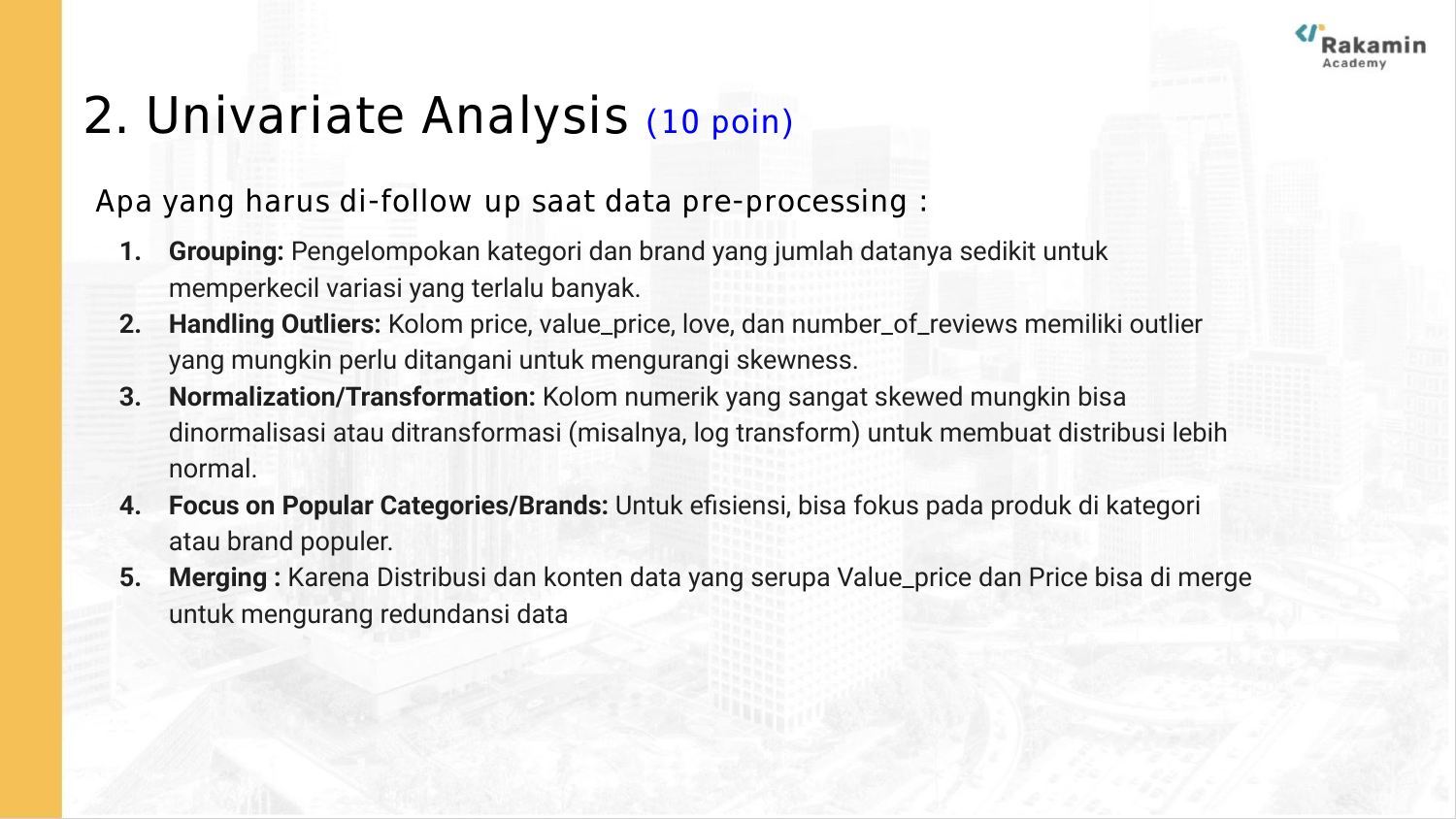

# 2. Univariate Analysis (10 poin)
Apa yang harus di-follow up saat data pre-processing :
Grouping: Pengelompokan kategori dan brand yang jumlah datanya sedikit untuk memperkecil variasi yang terlalu banyak.
Handling Outliers: Kolom price, value_price, love, dan number_of_reviews memiliki outlier yang mungkin perlu ditangani untuk mengurangi skewness.
Normalization/Transformation: Kolom numerik yang sangat skewed mungkin bisa dinormalisasi atau ditransformasi (misalnya, log transform) untuk membuat distribusi lebih normal.
Focus on Popular Categories/Brands: Untuk efisiensi, bisa fokus pada produk di kategori atau brand populer.
Merging : Karena Distribusi dan konten data yang serupa Value_price dan Price bisa di merge untuk mengurang redundansi data